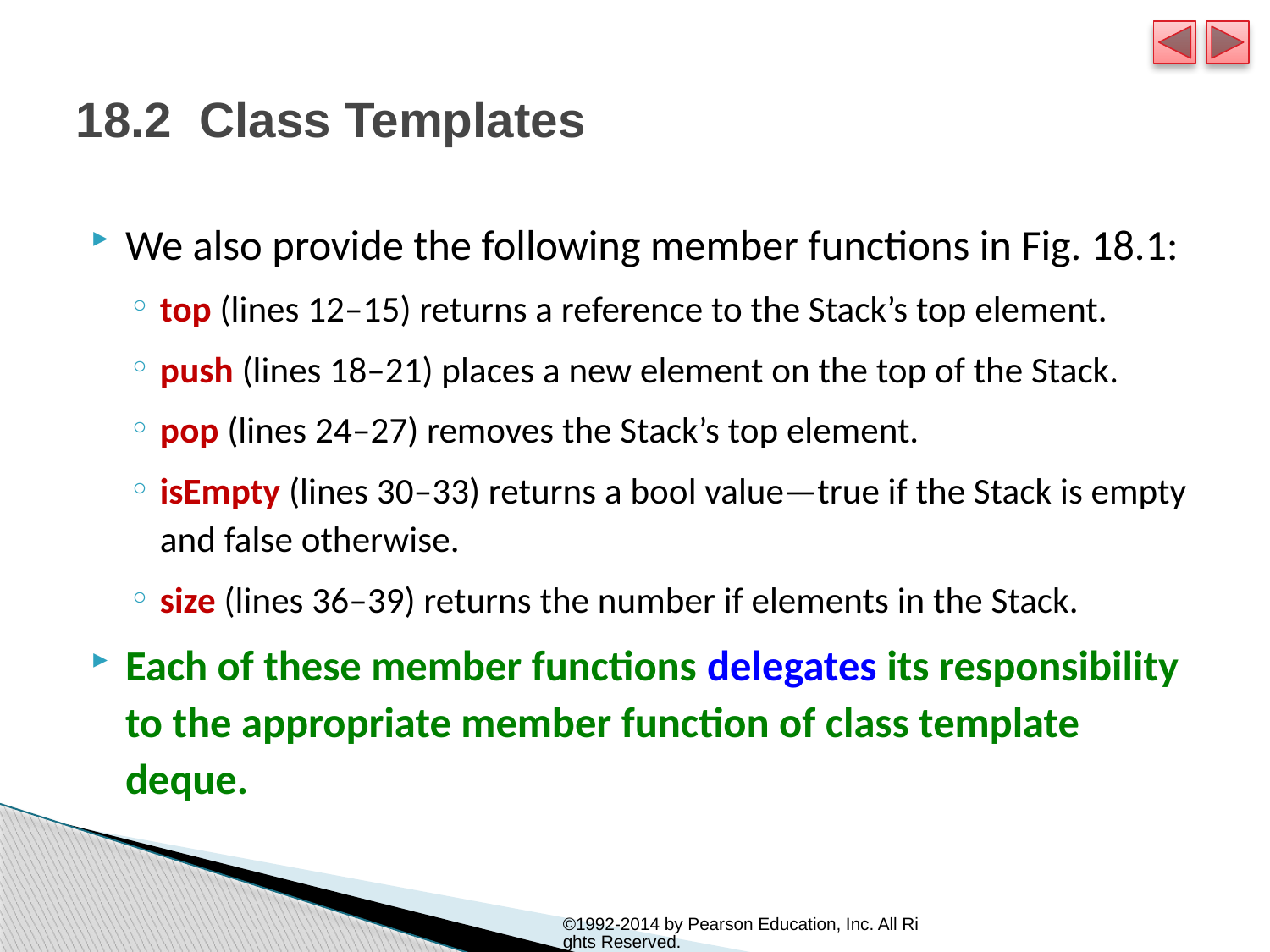

# 18.2  Class Templates
We also provide the following member functions in Fig. 18.1:
top (lines 12–15) returns a reference to the Stack’s top element.
push (lines 18–21) places a new element on the top of the Stack.
pop (lines 24–27) removes the Stack’s top element.
isEmpty (lines 30–33) returns a bool value—true if the Stack is empty and false otherwise.
size (lines 36–39) returns the number if elements in the Stack.
Each of these member functions delegates its responsibility to the appropriate member function of class template deque.
©1992-2014 by Pearson Education, Inc. All Rights Reserved.